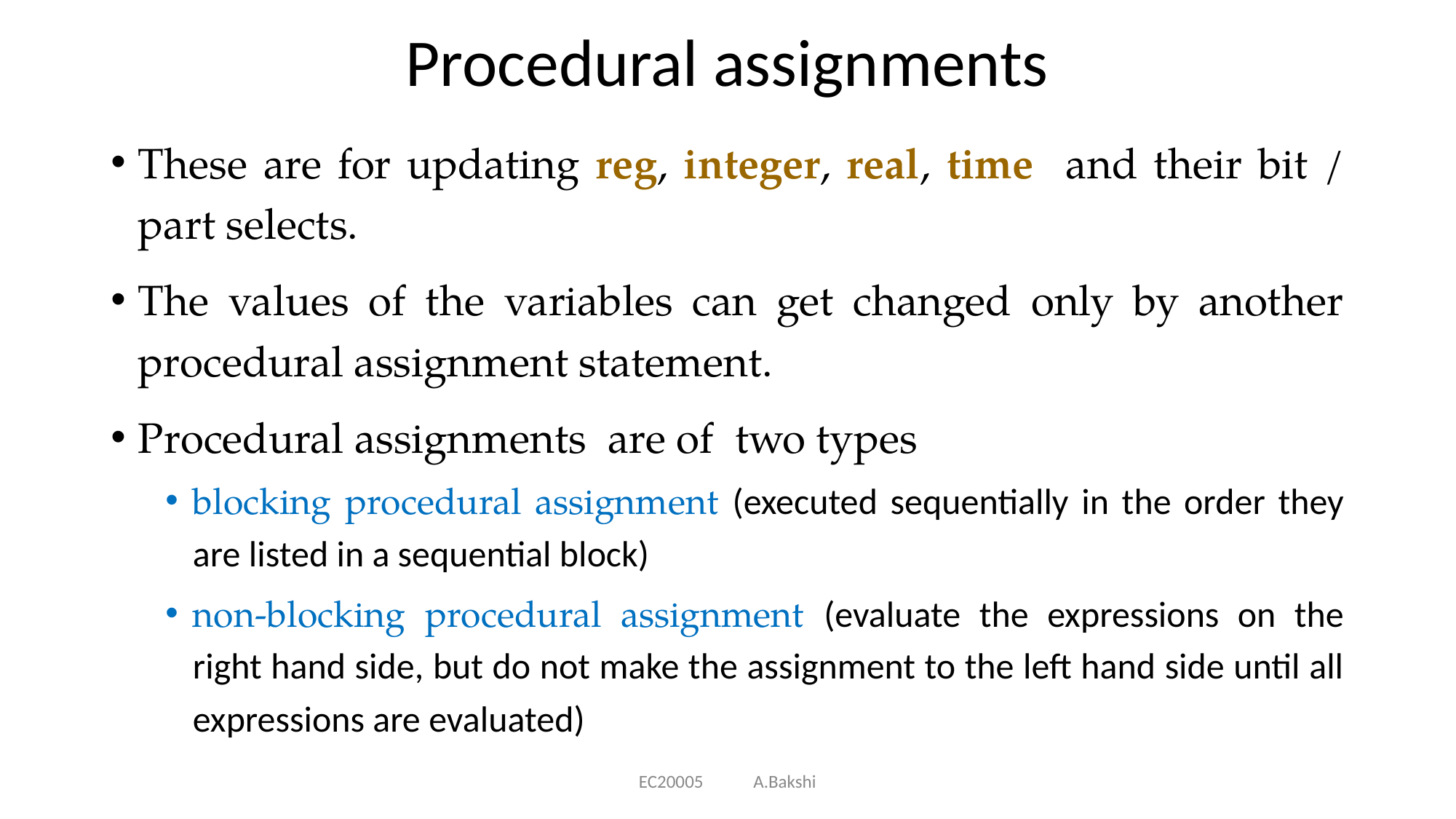

# Procedural assignments
These are for updating reg, integer, real, time  and their bit / part selects.
The values of the variables can get changed only by another procedural assignment statement.
Procedural assignments  are of  two types
blocking procedural assignment (executed sequentially in the order they are listed in a sequential block)
non-blocking procedural assignment (evaluate the expressions on the right hand side, but do not make the assignment to the left hand side until all expressions are evaluated)
EC20005            A.Bakshi